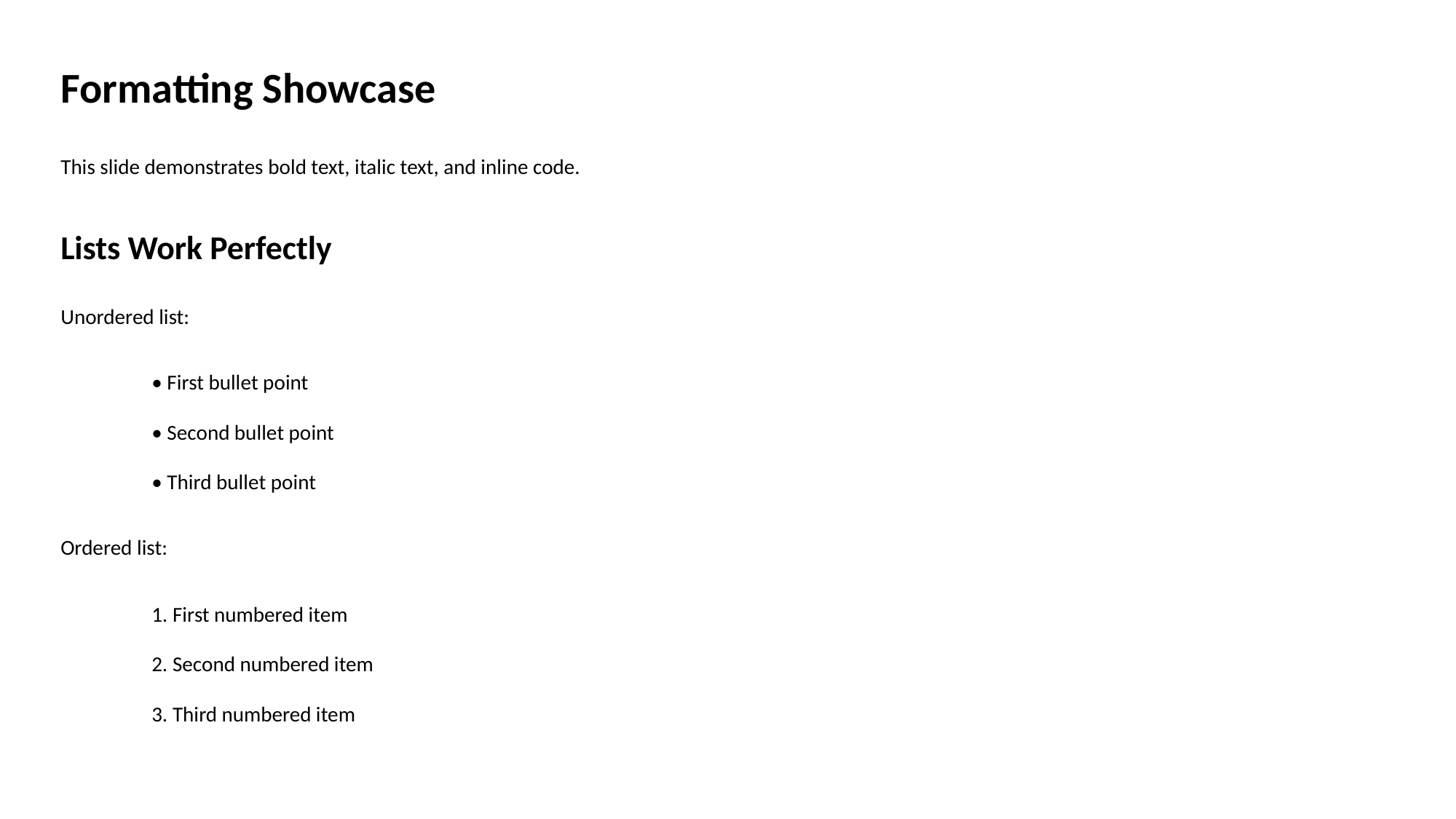

Formatting Showcase
This slide demonstrates bold text, italic text, and inline code.
Lists Work Perfectly
Unordered list:
• First bullet point
• Second bullet point
• Third bullet point
Ordered list:
1. First numbered item
2. Second numbered item
3. Third numbered item